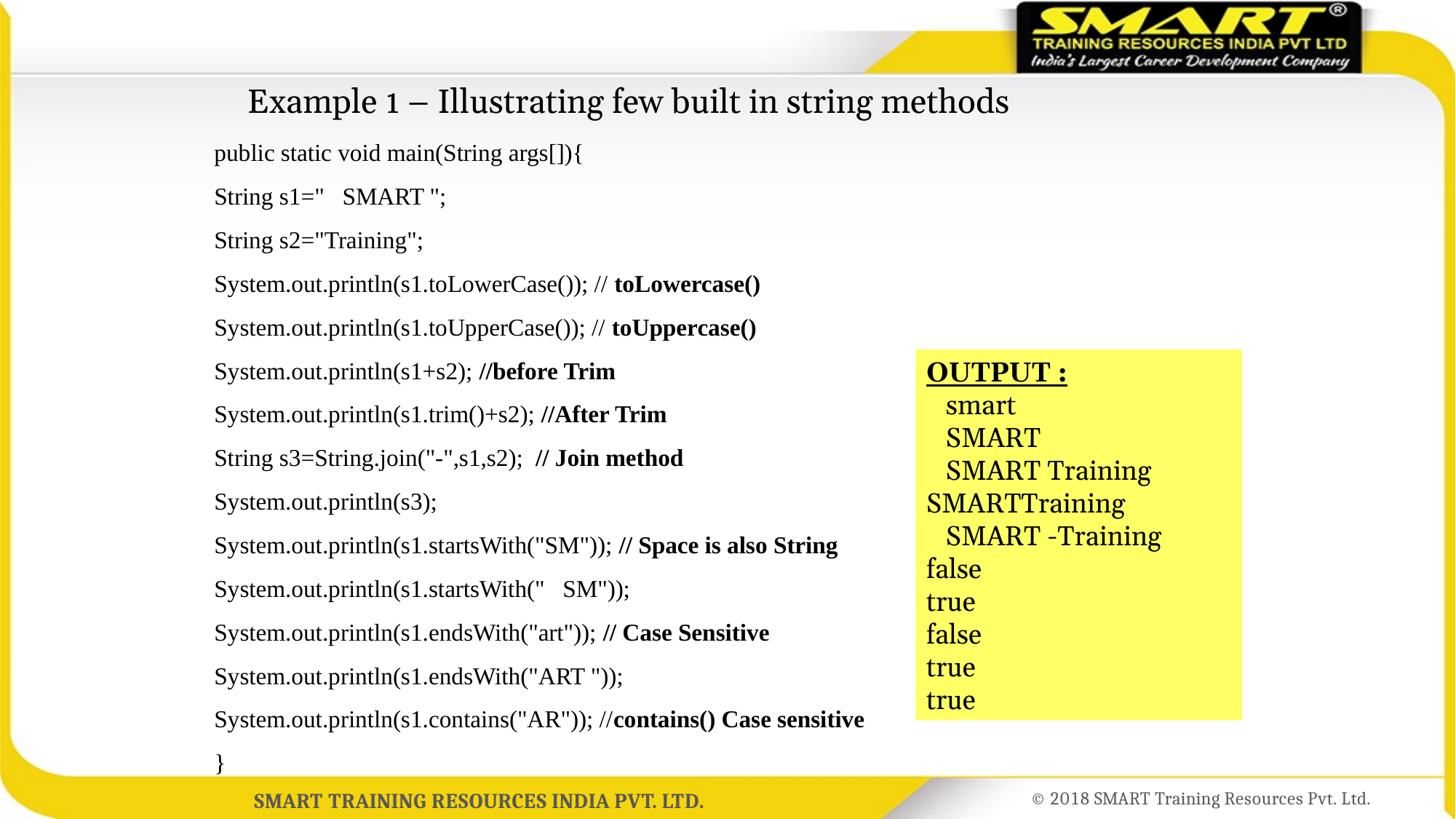

# Example 1 – Illustrating few built in string methods
public static void main(String args[]){
String s1="   SMART ";
String s2="Training";
System.out.println(s1.toLowerCase()); // toLowercase()
System.out.println(s1.toUpperCase()); // toUppercase()
System.out.println(s1+s2); //before Trim
System.out.println(s1.trim()+s2); //After Trim
String s3=String.join("-",s1,s2);  // Join method
System.out.println(s3);
System.out.println(s1.startsWith("SM")); // Space is also String
System.out.println(s1.startsWith("   SM"));
System.out.println(s1.endsWith("art")); // Case Sensitive
System.out.println(s1.endsWith("ART "));
System.out.println(s1.contains("AR")); //contains() Case sensitive
}

OUTPUT :
   smart
   SMART
   SMART Training
SMARTTraining
   SMART -Training
false
true
false
true
true